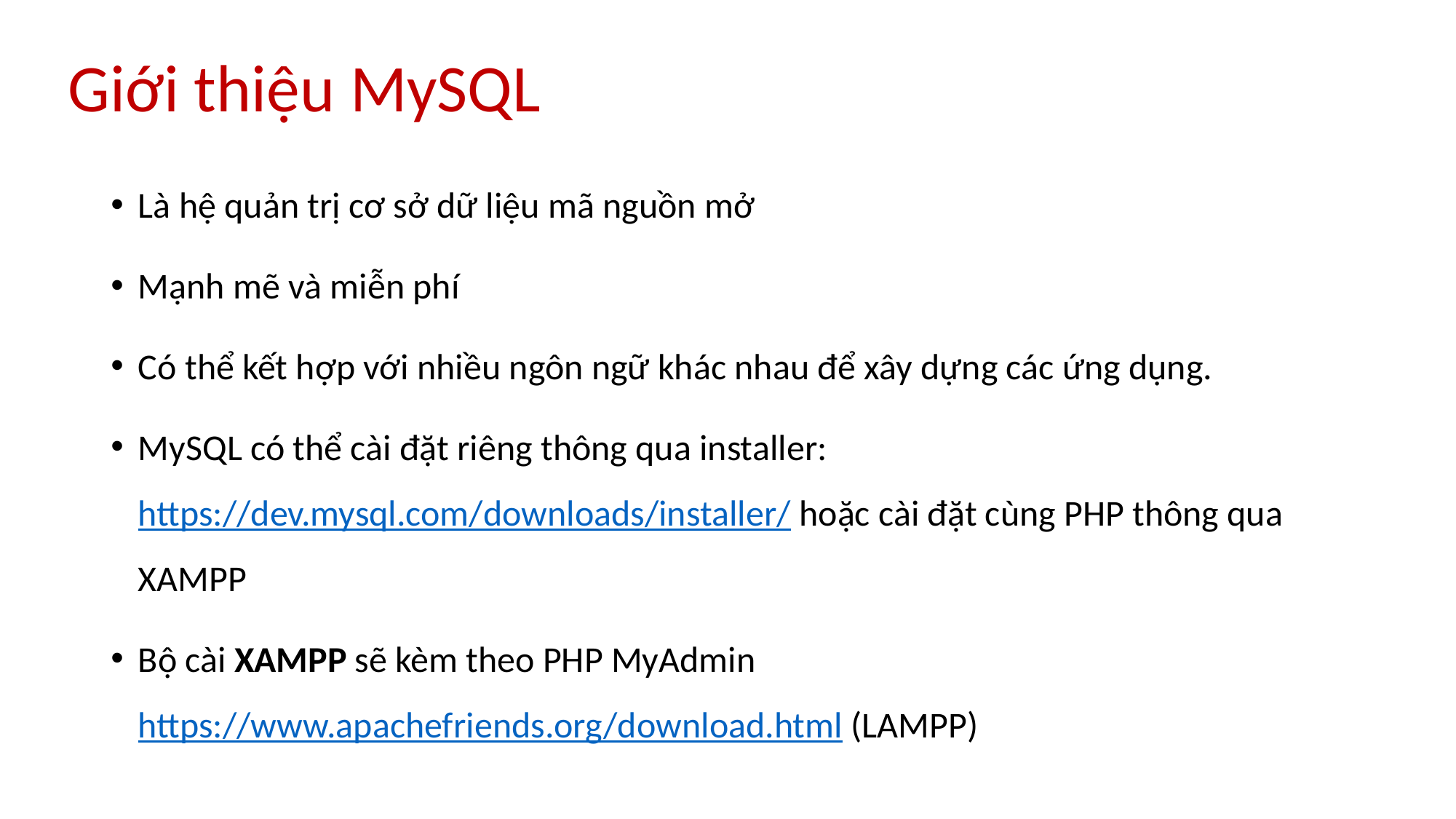

# Giới thiệu MySQL
Là hệ quản trị cơ sở dữ liệu mã nguồn mở
Mạnh mẽ và miễn phí
Có thể kết hợp với nhiều ngôn ngữ khác nhau để xây dựng các ứng dụng.
MySQL có thể cài đặt riêng thông qua installer: https://dev.mysql.com/downloads/installer/ hoặc cài đặt cùng PHP thông qua XAMPP
Bộ cài XAMPP sẽ kèm theo PHP MyAdmin https://www.apachefriends.org/download.html (LAMPP)